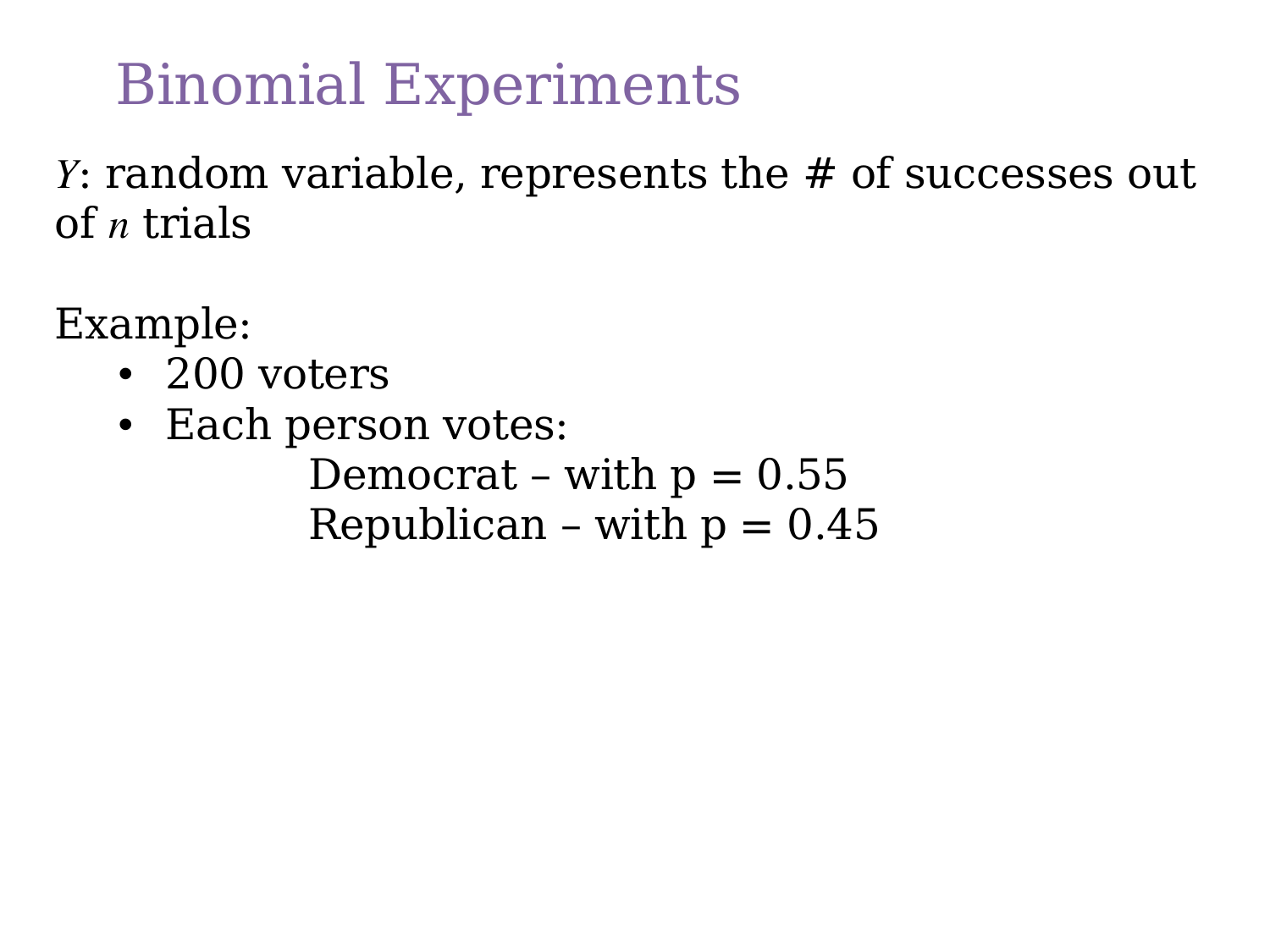

# Binomial Experiments
Y: random variable, represents the # of successes out of n trials

Example:
200 voters
Each person votes:
	Democrat – with p = 0.55
	Republican – with p = 0.45
8